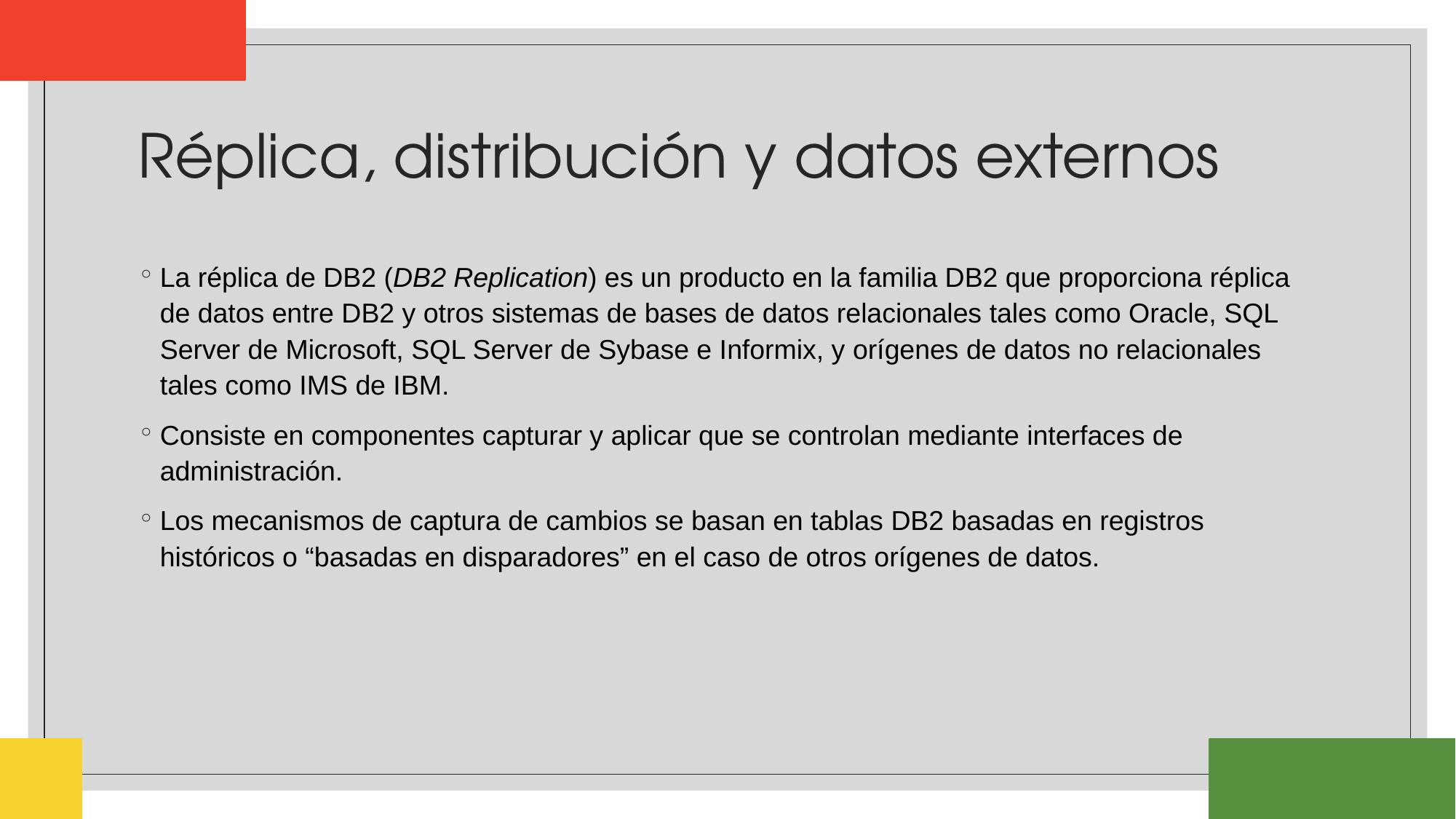

# Réplica, distribución y datos externos
La réplica de DB2 (DB2 Replication) es un producto en la familia DB2 que proporciona réplica de datos entre DB2 y otros sistemas de bases de datos relacionales tales como Oracle, SQL Server de Microsoft, SQL Server de Sybase e Informix, y orígenes de datos no relacionales tales como IMS de IBM.
Consiste en componentes capturar y aplicar que se controlan mediante interfaces de administración.
Los mecanismos de captura de cambios se basan en tablas DB2 basadas en registros históricos o “basadas en disparadores” en el caso de otros orígenes de datos.